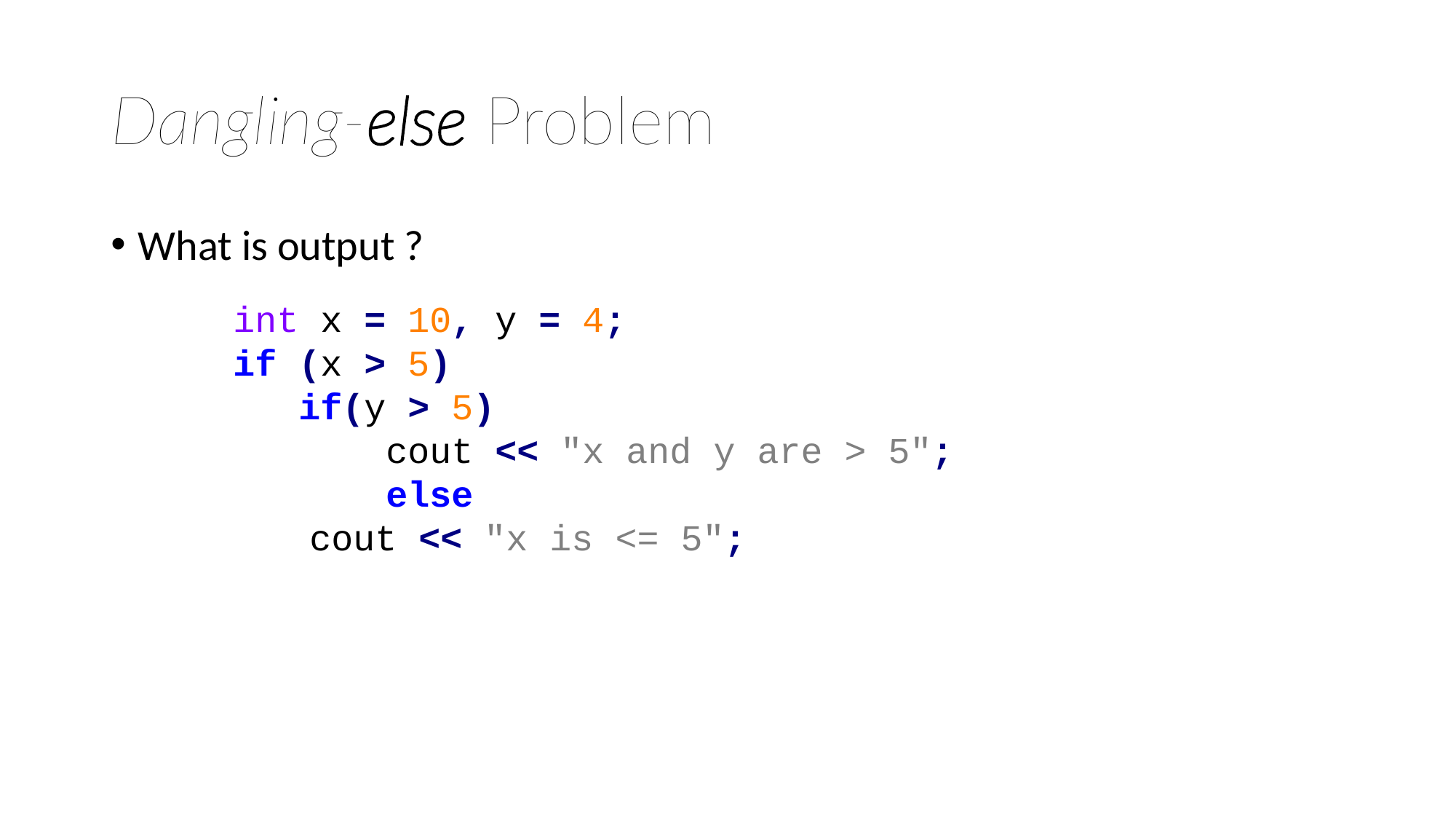

# Dangling-else Problem
What is output ?

int x = 10, y = 4;
if (x > 5)
   if(y > 5)
       cout << "x and y are > 5";          else
 cout << "x is <= 5";